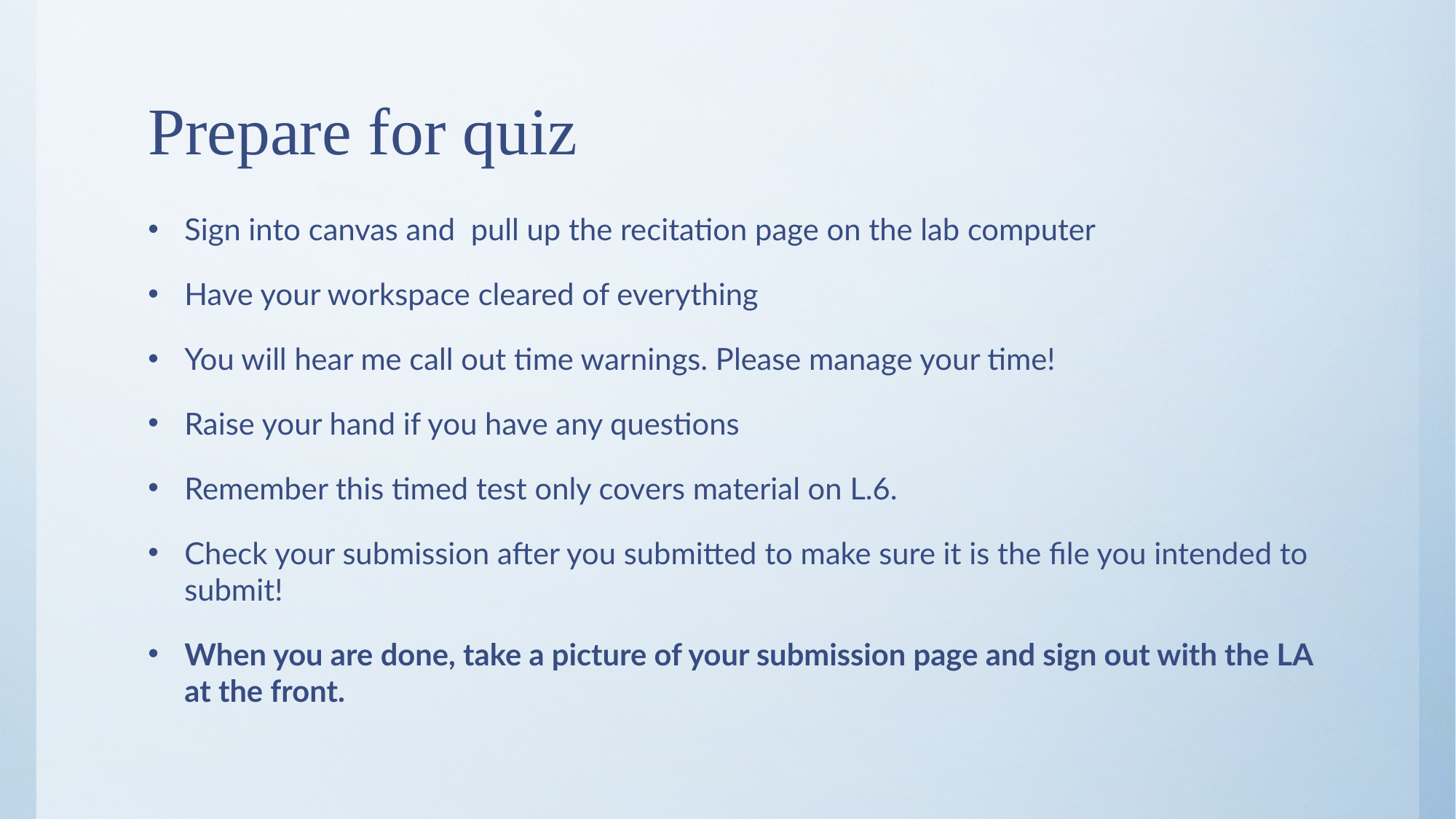

# Prepare for quiz
Sign into canvas and  pull up the recitation page on the lab computer ​
Have your workspace cleared of everything ​
You will hear me call out time warnings. Please manage your time!​
Raise your hand if you have any questions ​
Remember this timed test only covers material on L.6. ​
Check your submission after you submitted to make sure it is the file you intended to submit!​
When you are done, take a picture of your submission page and sign out with the LA at the front.